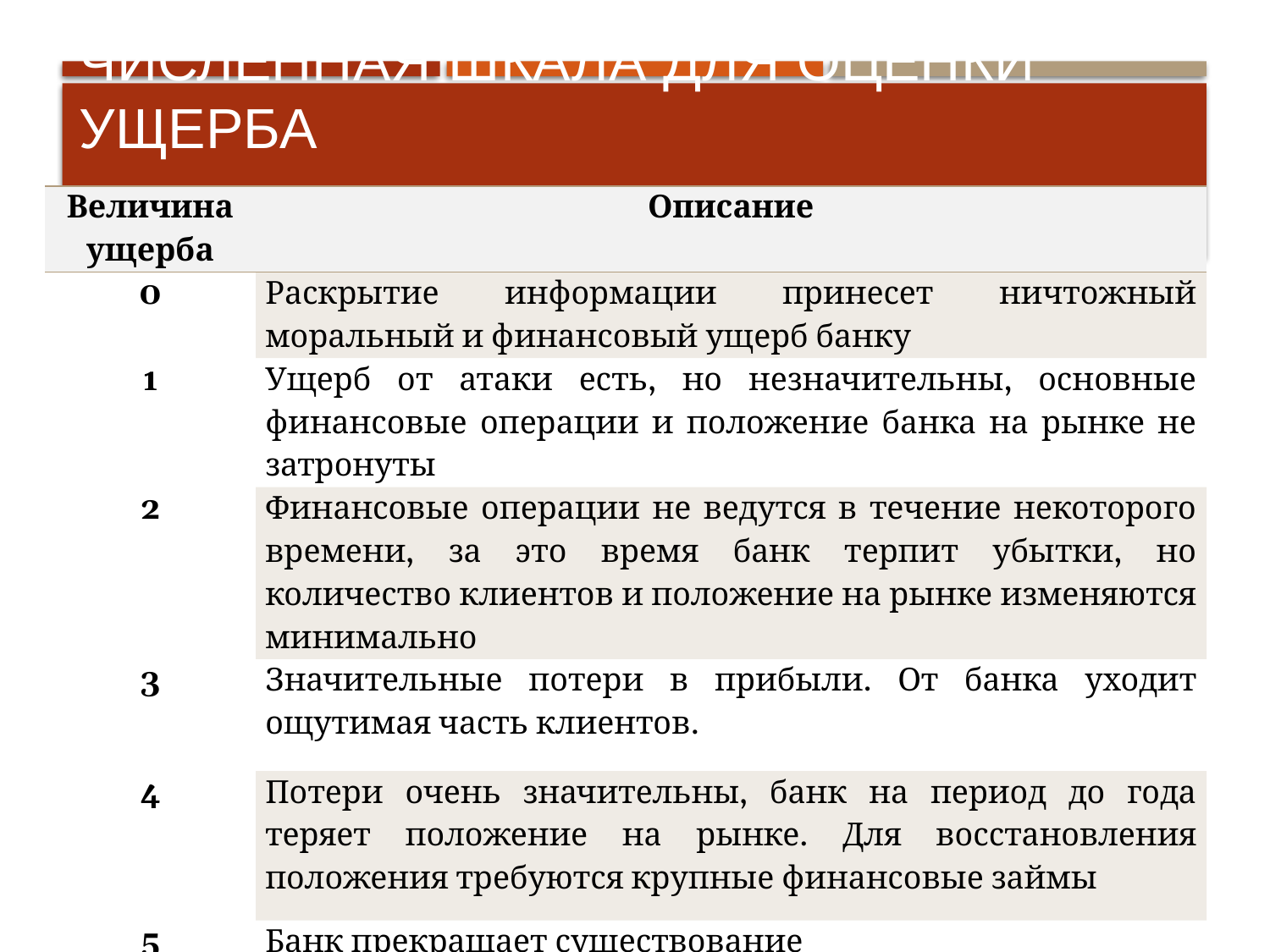

# Численная шкала для оценки ущерба
| Величина ущерба | Описание |
| --- | --- |
| 0 | Раскрытие информации принесет ничтожный моральный и финансовый ущерб банку |
| 1 | Ущерб от атаки есть, но незначительны, основные финансовые операции и положение банка на рынке не затронуты |
| 2 | Финансовые операции не ведутся в течение некоторого времени, за это время банк терпит убытки, но количество клиентов и положение на рынке изменяются минимально |
| 3 | Значительные потери в прибыли. От банка уходит ощутимая часть клиентов. |
| 4 | Потери очень значительны, банк на период до года теряет положение на рынке. Для восстановления положения требуются крупные финансовые займы |
| 5 | Банк прекращает существование |